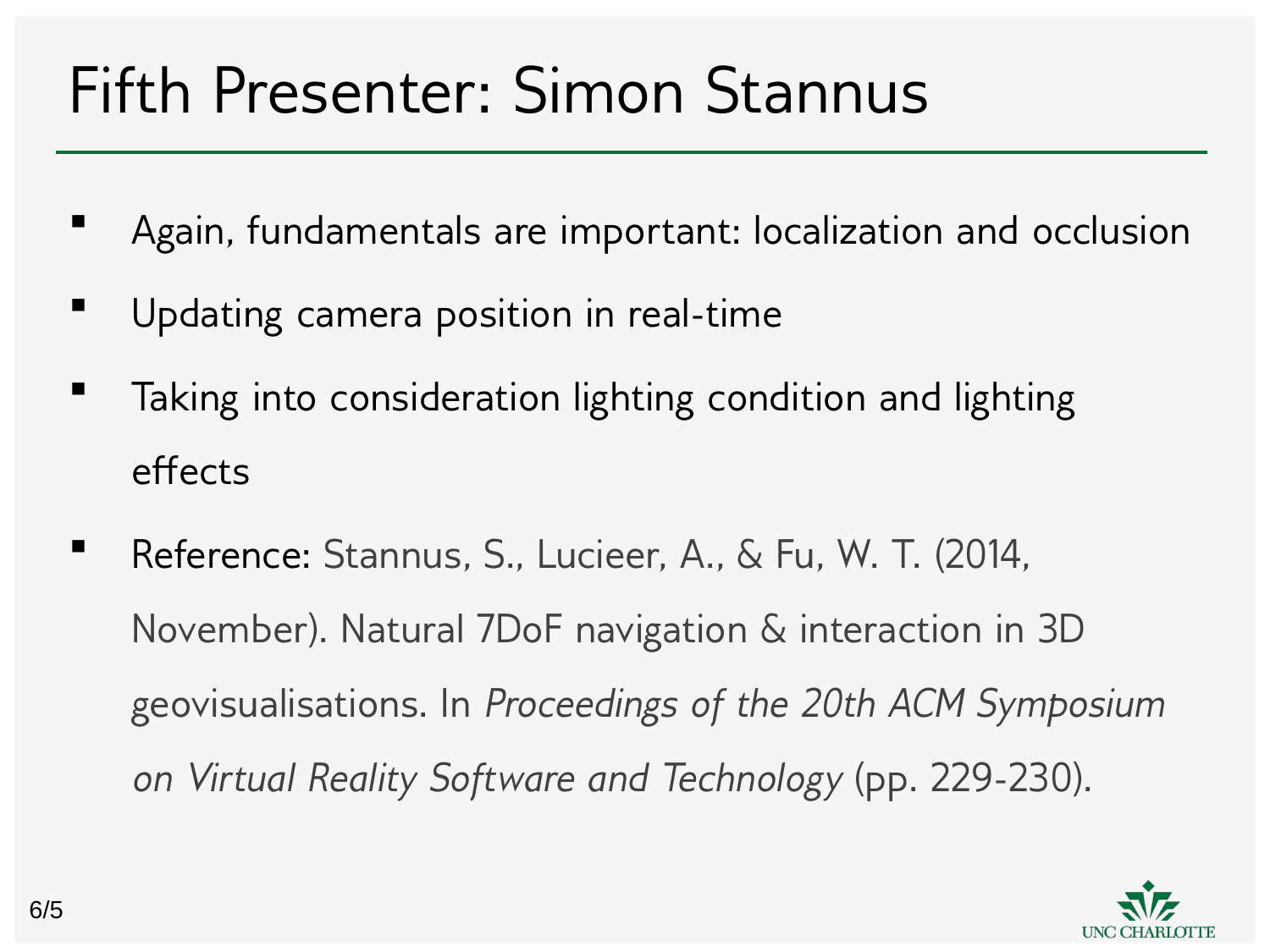

# Fifth Presenter: Simon Stannus
Again, fundamentals are important: localization and occlusion
Updating camera position in real-time
Taking into consideration lighting condition and lighting effects
Reference: Stannus, S., Lucieer, A., & Fu, W. T. (2014, November). Natural 7DoF navigation & interaction in 3D geovisualisations. In Proceedings of the 20th ACM Symposium on Virtual Reality Software and Technology (pp. 229-230).